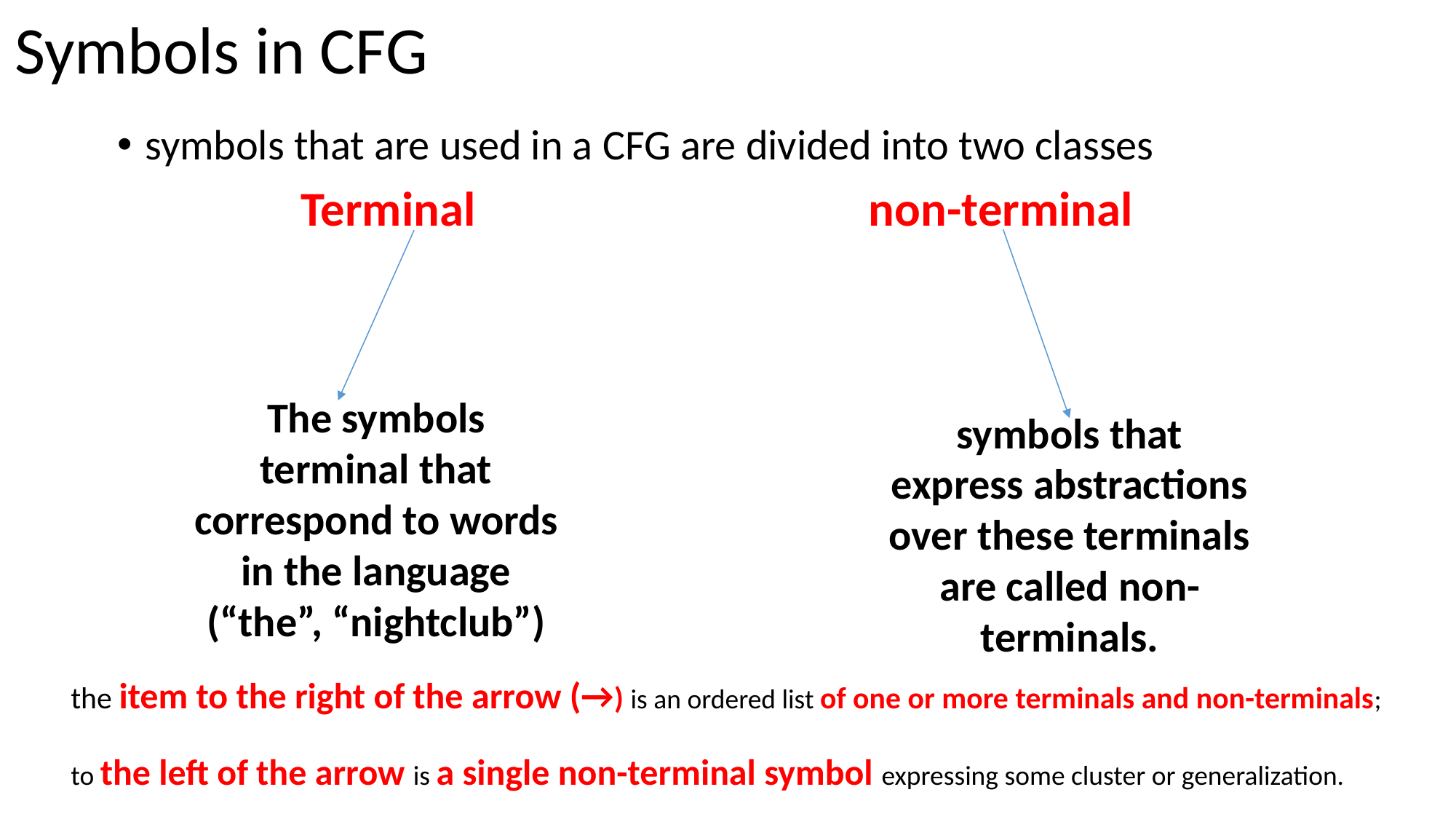

# Symbols in CFG
symbols that are used in a CFG are divided into two classes
                   Terminal                                    non-terminal

The symbols
terminal that correspond to words in the language (“the”, “nightclub”)
symbols that express abstractions over these terminals are called non-terminals.
the item to the right of the arrow (→) is an ordered list of one or more terminals and non-terminals;

to the left of the arrow is a single non-terminal symbol expressing some cluster or generalization.